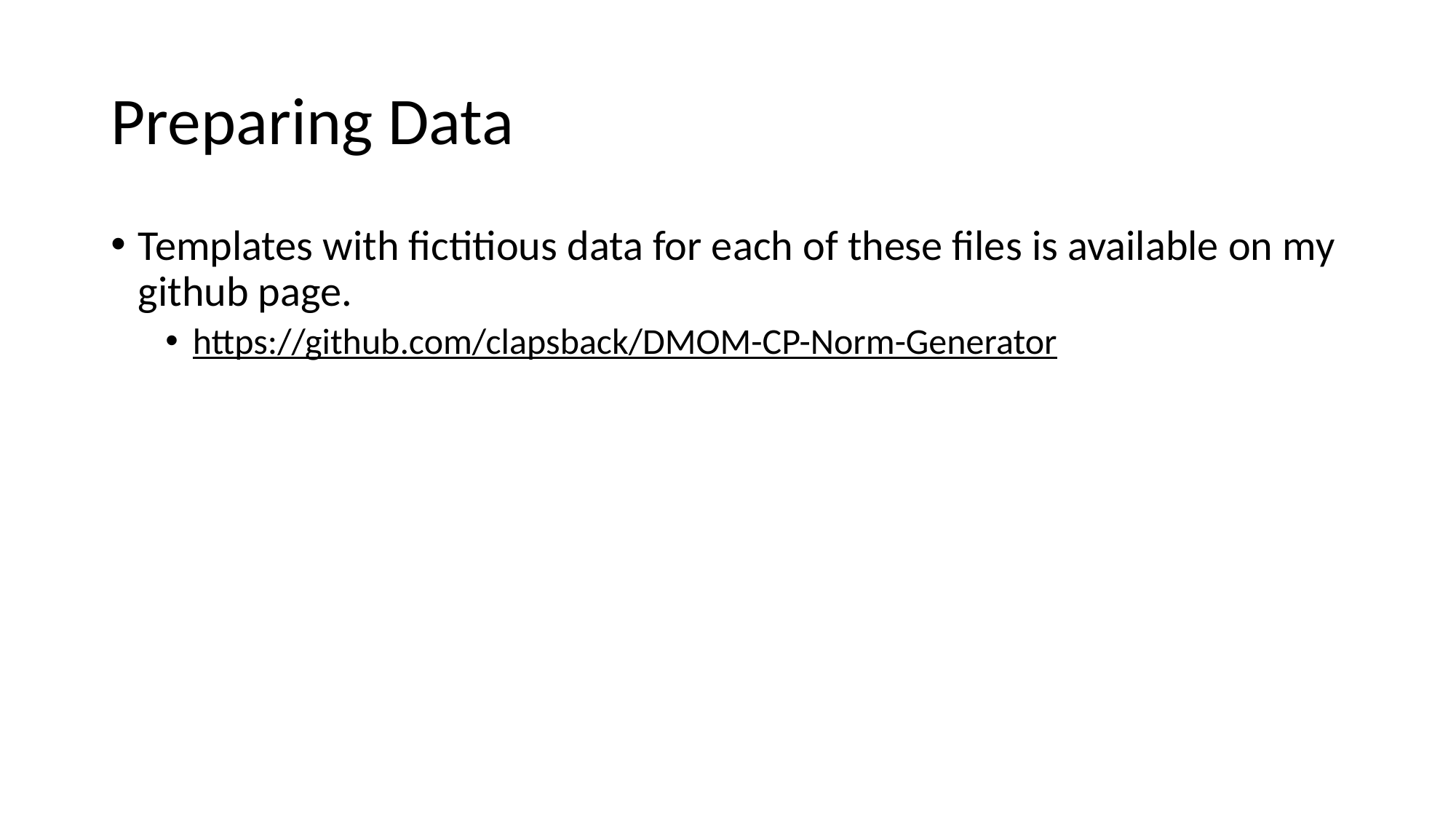

# Preparing Data
Templates with fictitious data for each of these files is available on my github page.
https://github.com/clapsback/DMOM-CP-Norm-Generator